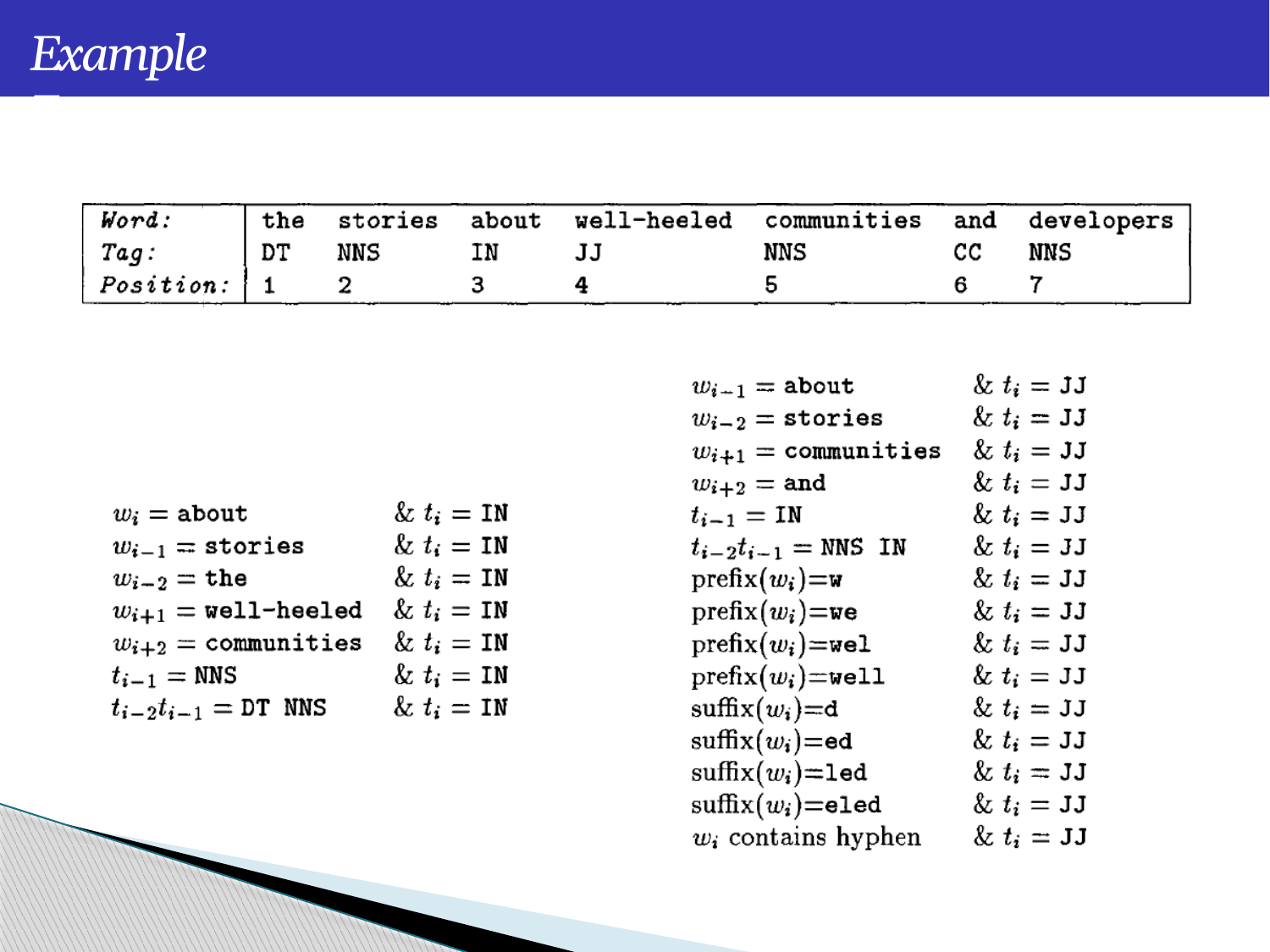

Example Features

Week 4, Lecture 4
5 / 8